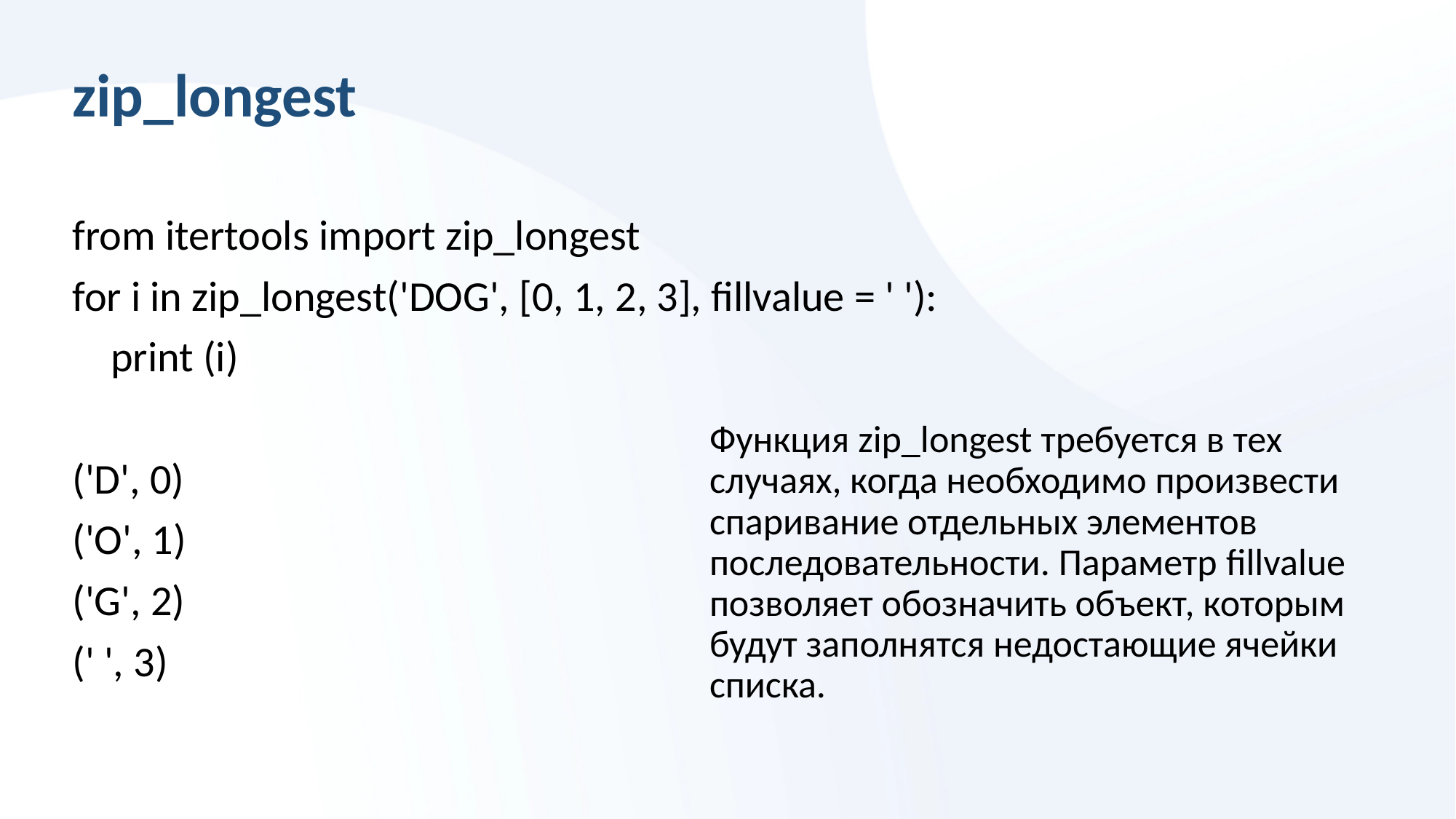

zip_longest
from itertools import zip_longest
for i in zip_longest('DOG', [0, 1, 2, 3], fillvalue = ' '):
    print (i)

('D', 0)
('O', 1)
('G', 2)
(' ', 3)
# Функция zip_longest требуется в тех случаях, когда необходимо произвести спаривание отдельных элементов последовательности. Параметр fillvalue позволяет обозначить объект, которым будут заполнятся недостающие ячейки списка.